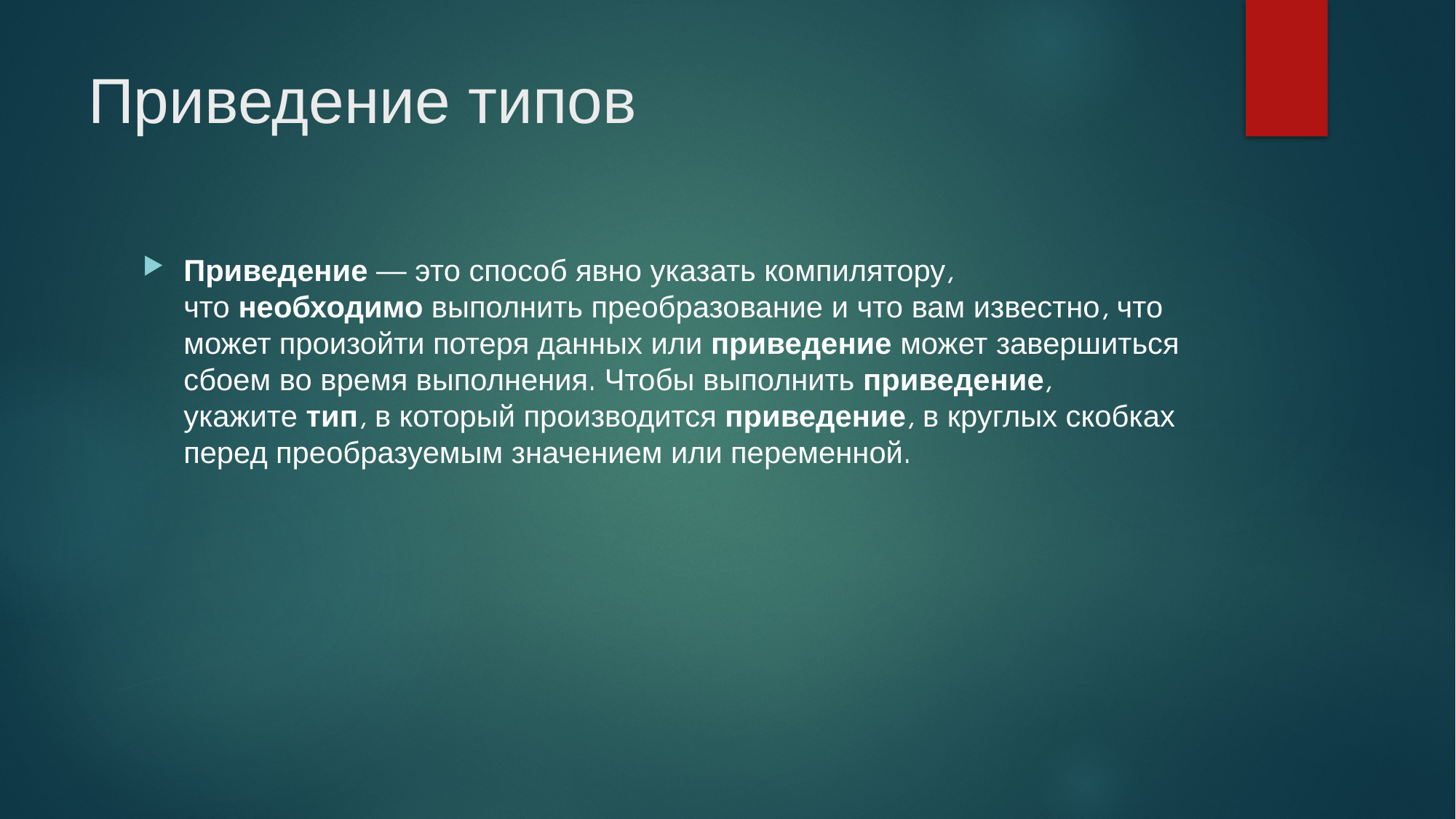

# Приведение типов
Приведение — это способ явно указать компилятору, что необходимо выполнить преобразование и что вам известно, что может произойти потеря данных или приведение может завершиться сбоем во время выполнения. Чтобы выполнить приведение, укажите тип, в который производится приведение, в круглых скобках перед преобразуемым значением или переменной.